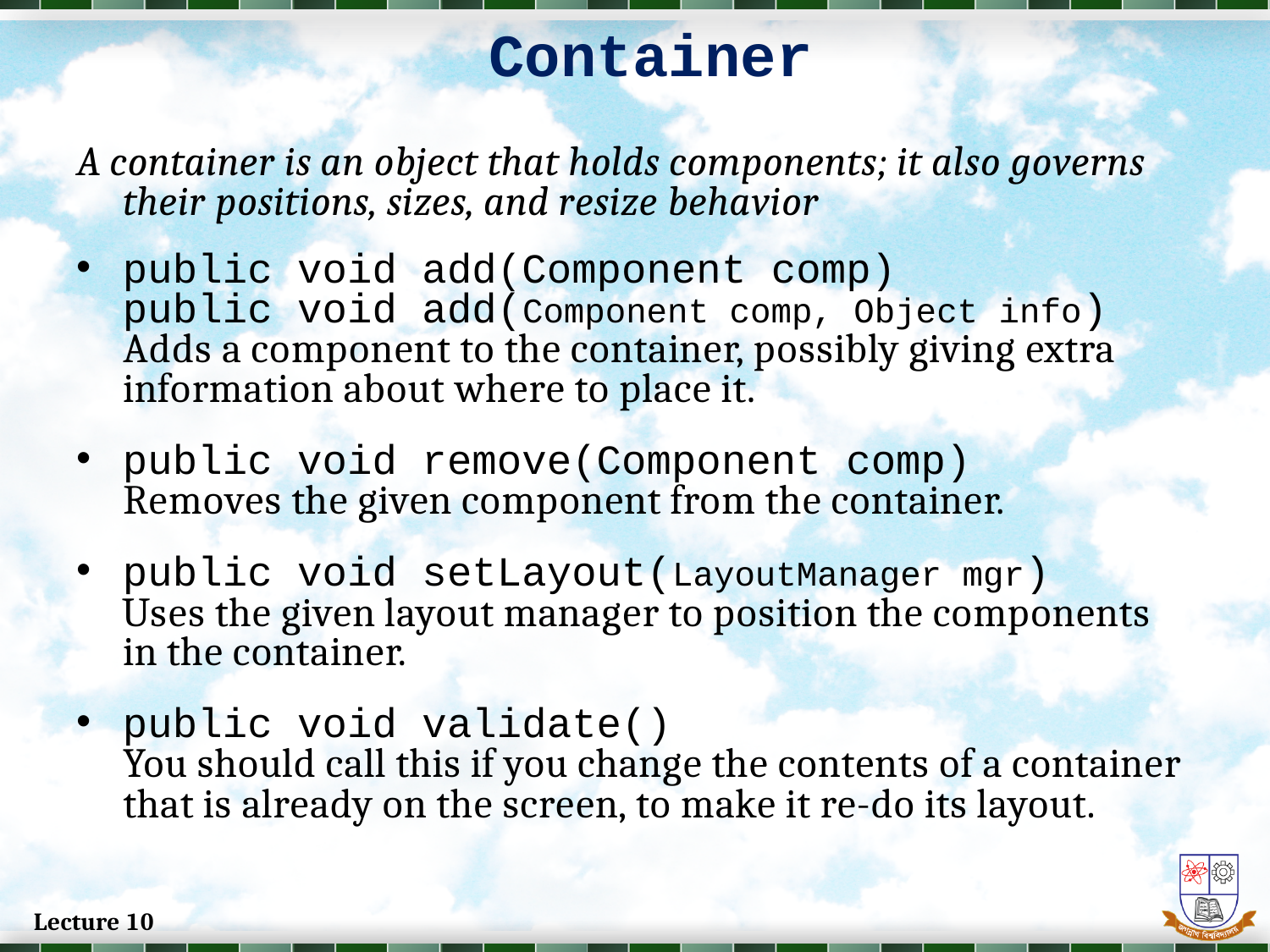

# Container
A container is an object that holds components; it also governs their positions, sizes, and resize behavior

public void add(Component comp)
public void add(Component comp, Object info)
Adds a component to the container, possibly giving extra information about where to place it.

public void remove(Component comp)
Removes the given component from the container.

public void setLayout(LayoutManager mgr)
Uses the given layout manager to position the components in the container.

public void validate()
You should call this if you change the contents of a container that is already on the screen, to make it re-do its layout.